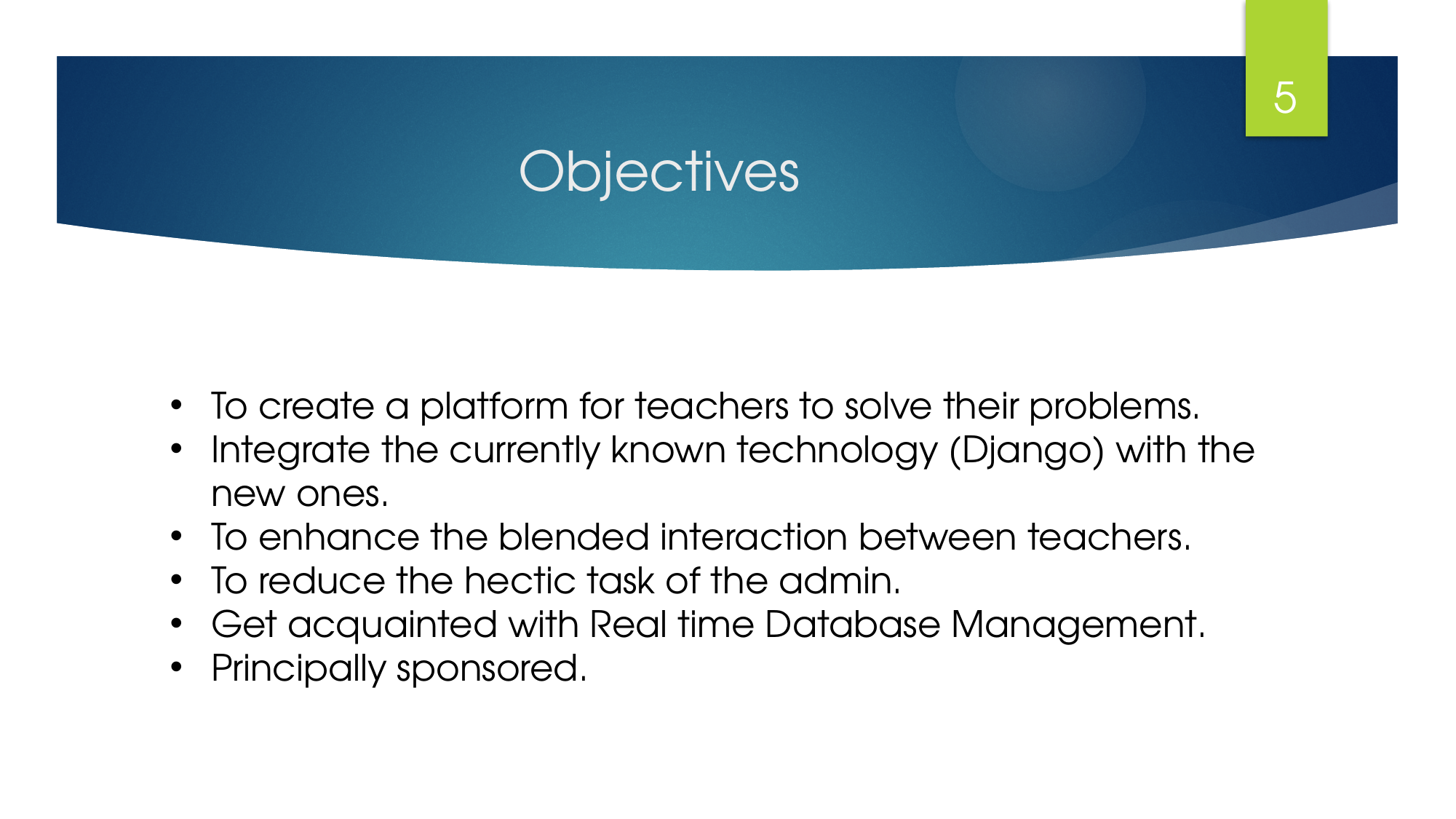

5
# Objectives
To create a platform for teachers to solve their problems.
Integrate the currently known technology (Django) with the new ones.
To enhance the blended interaction between teachers.
To reduce the hectic task of the admin.
Get acquainted with Real time Database Management.
Principally sponsored.